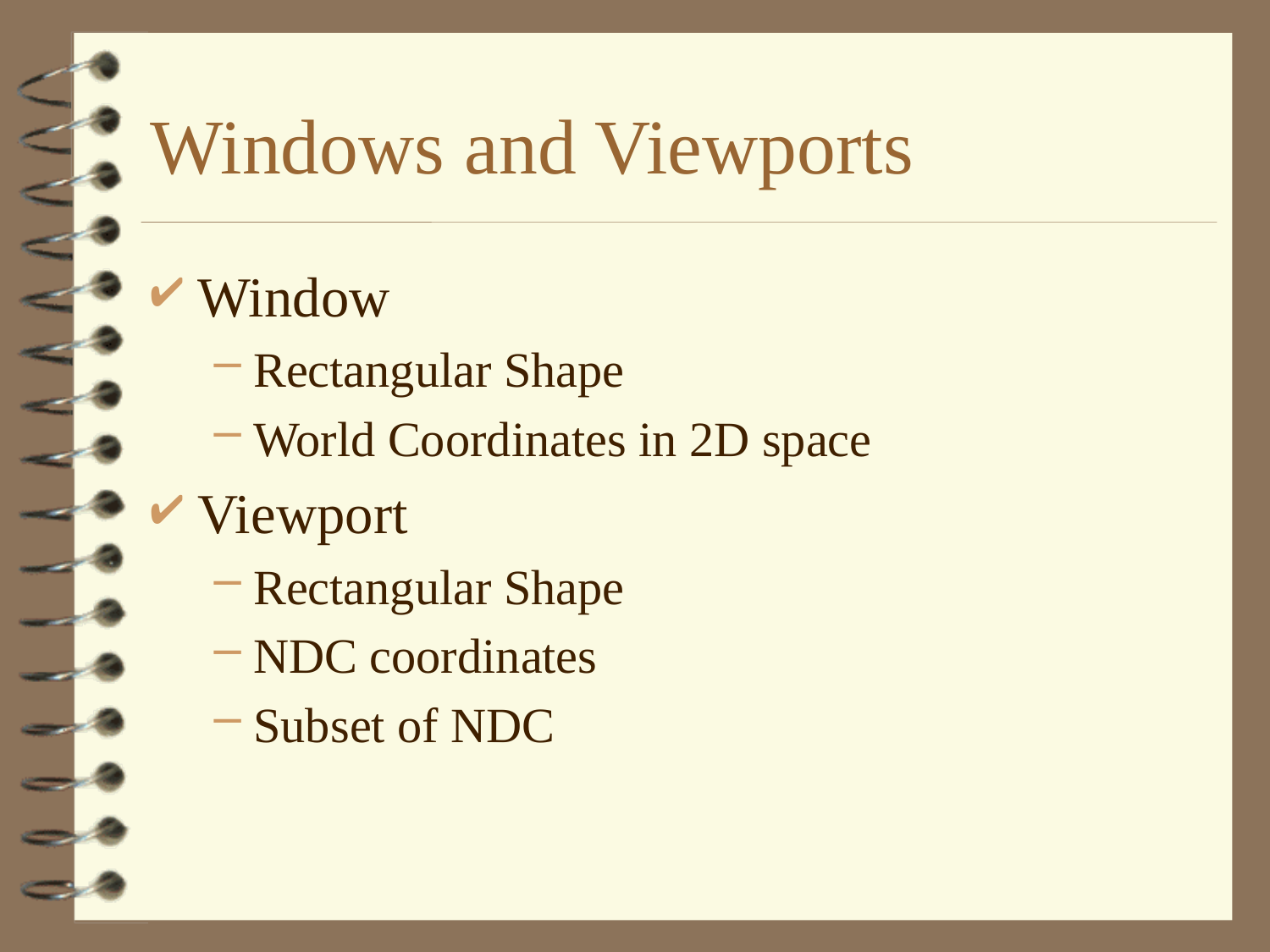

# Windows and Viewports
Window
Rectangular Shape
World Coordinates in 2D space
Viewport
Rectangular Shape
NDC coordinates
Subset of NDC